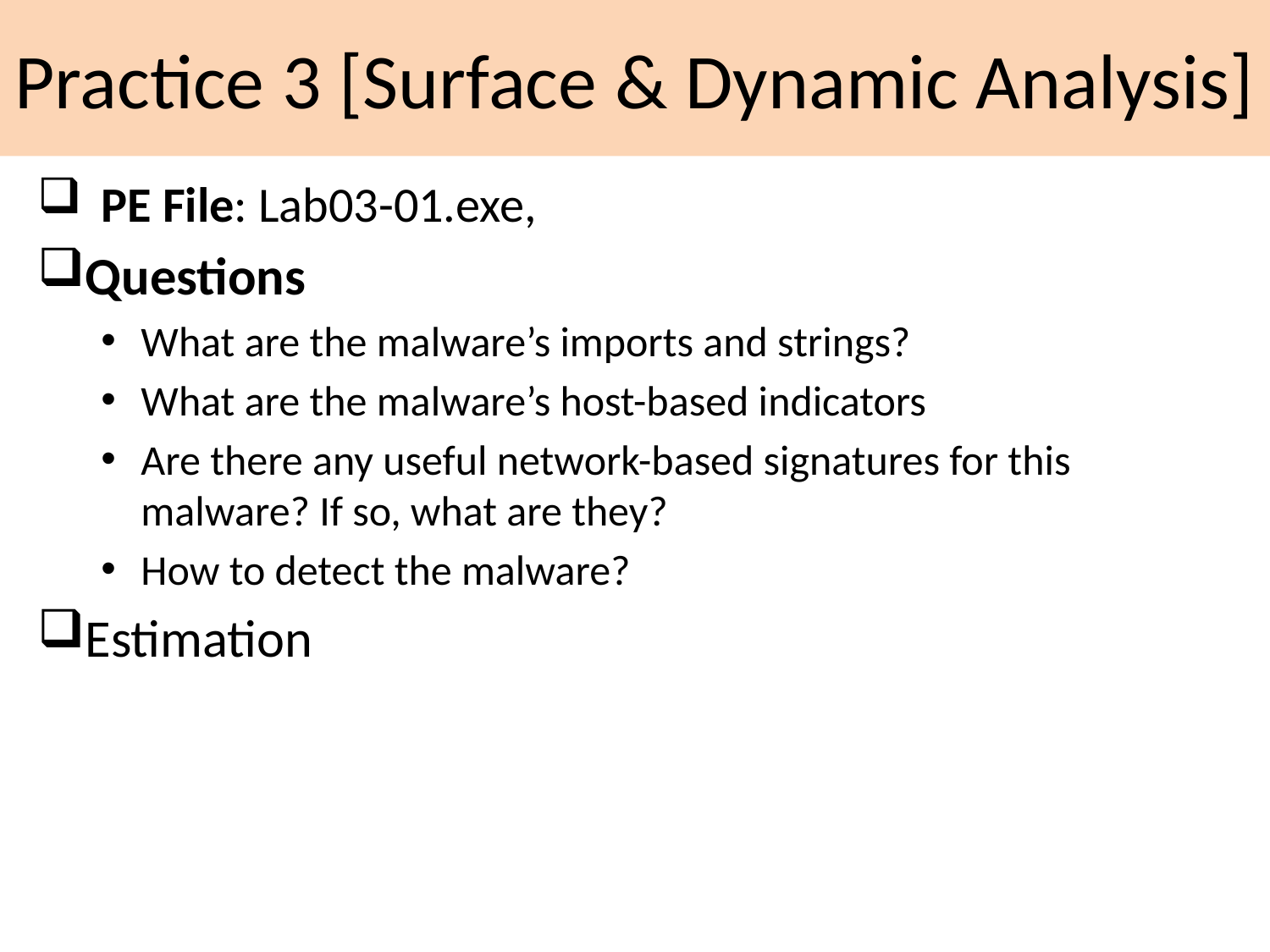

# Practice 3 [Surface & Dynamic Analysis]
PE File: Lab03-01.exe,
Questions
What are the malware’s imports and strings?
What are the malware’s host-based indicators
Are there any useful network-based signatures for this malware? If so, what are they?
How to detect the malware?
Estimation